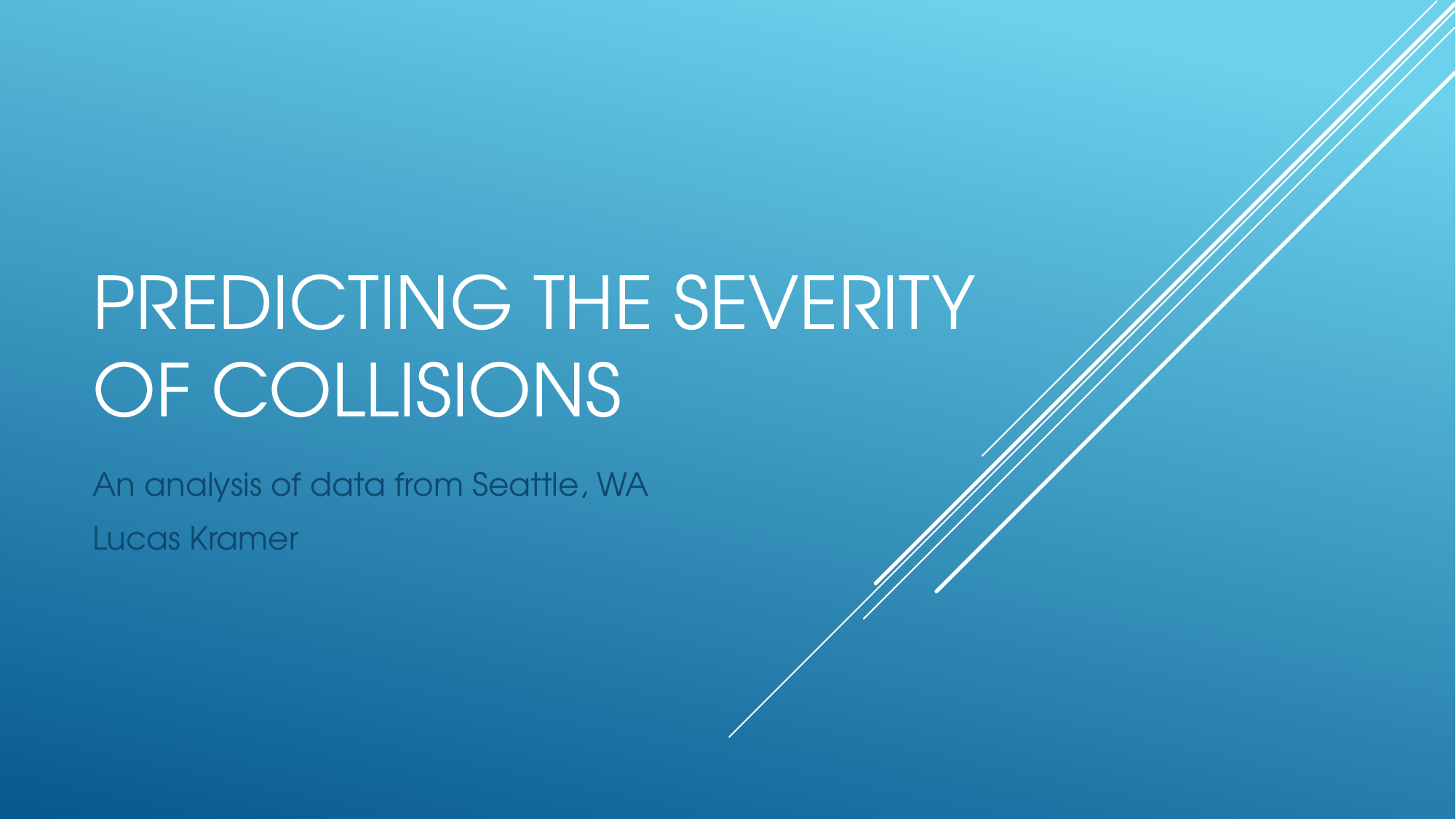

# Predicting the Severity of Collisions
An analysis of data from Seattle, WA
Lucas Kramer